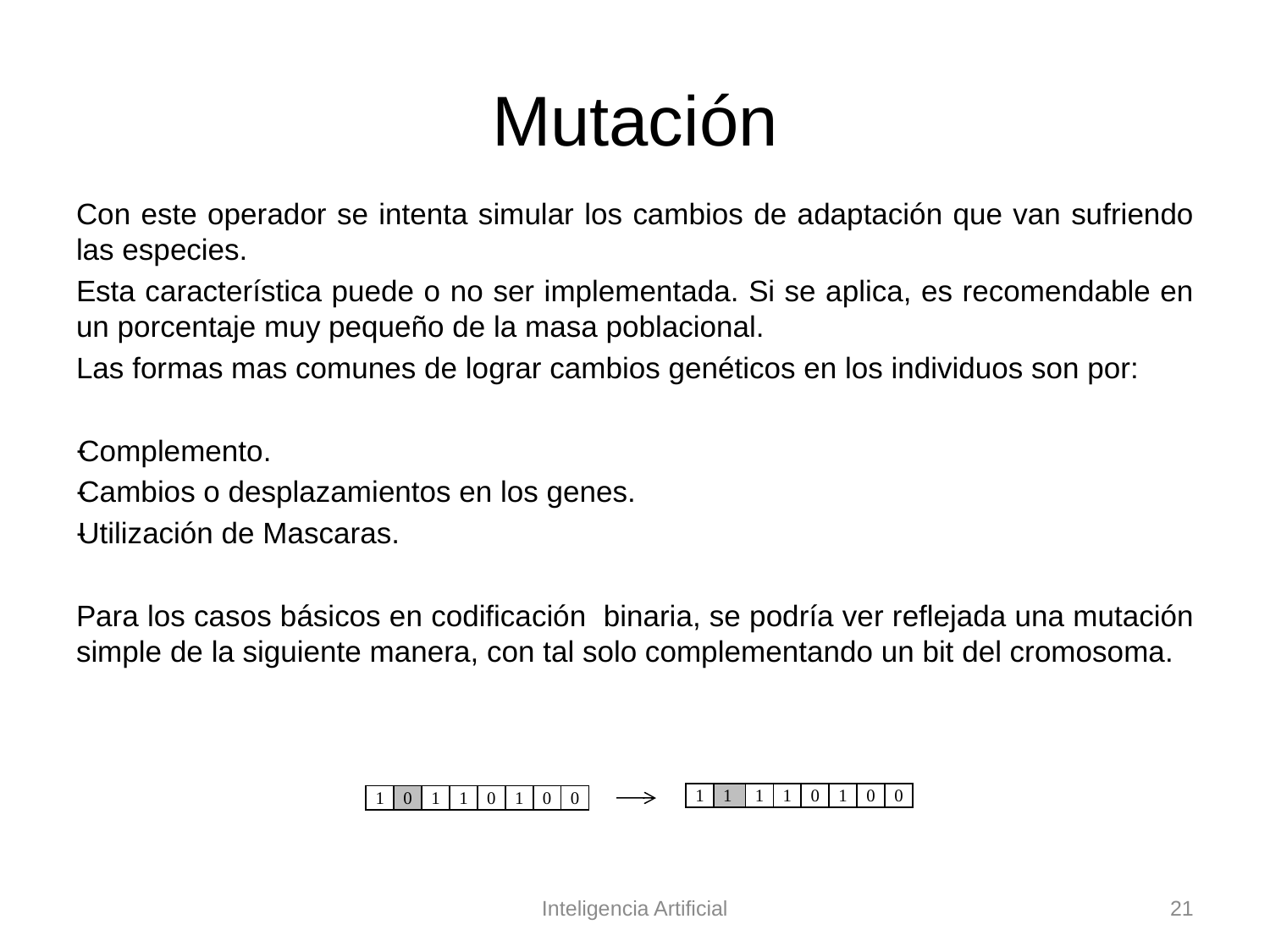

# Mutación
Con este operador se intenta simular los cambios de adaptación que van sufriendo las especies.
Esta característica puede o no ser implementada. Si se aplica, es recomendable en un porcentaje muy pequeño de la masa poblacional.
Las formas mas comunes de lograr cambios genéticos en los individuos son por:

Complemento.
Cambios o desplazamientos en los genes.
Utilización de Mascaras.

Para los casos básicos en codificación  binaria, se podría ver reflejada una mutación simple de la siguiente manera, con tal solo complementando un bit del cromosoma.

| 1 | 1 | 1 | 1 | 0 | 1 | 0 | 0 |
| --- | --- | --- | --- | --- | --- | --- | --- |
| 1 | 0 | 1 | 1 | 0 | 1 | 0 | 0 |
| --- | --- | --- | --- | --- | --- | --- | --- |
Inteligencia Artificial
21